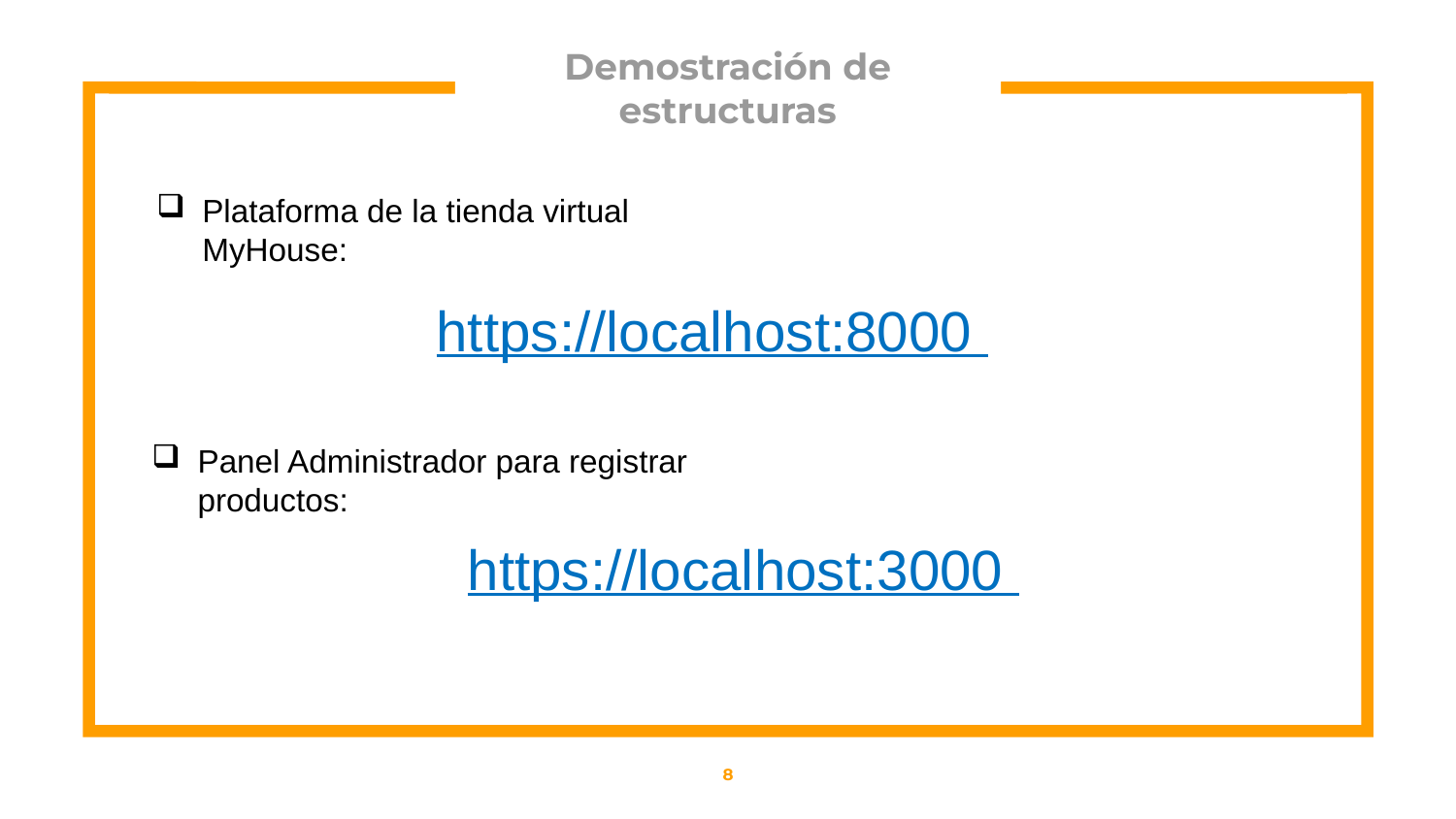

Demostración de estructuras
Plataforma de la tienda virtual MyHouse:
https://localhost:8000
Panel Administrador para registrar productos:
https://localhost:3000
8